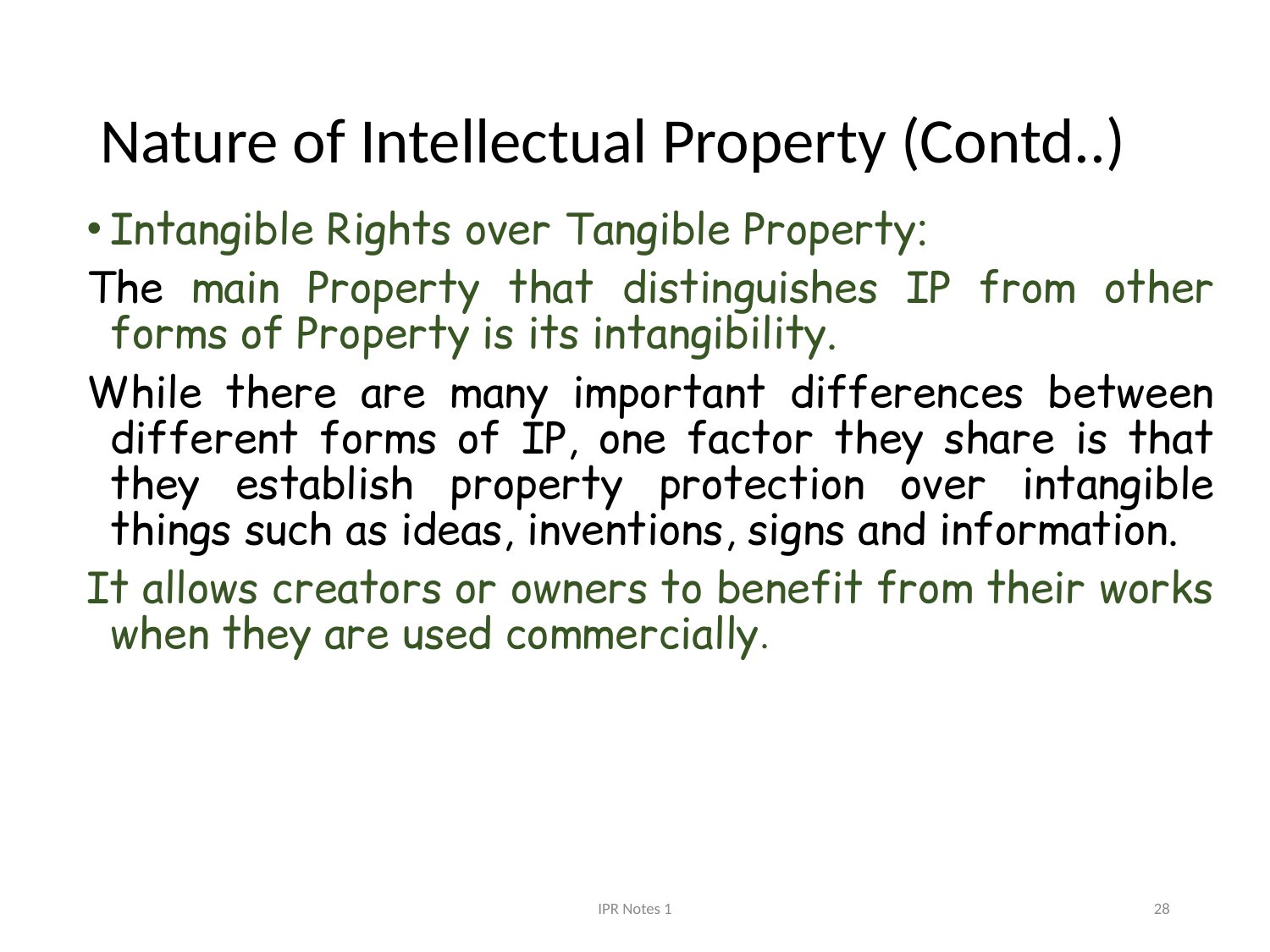

# Nature of Intellectual Property (Contd..)
Intangible Rights over Tangible Property:
The main Property that distinguishes IP from other forms of Property is its intangibility.
While there are many important differences between different forms of IP, one factor they share is that they establish property protection over intangible things such as ideas, inventions, signs and information.
It allows creators or owners to benefit from their works when they are used commercially.

IPR Notes 1
28